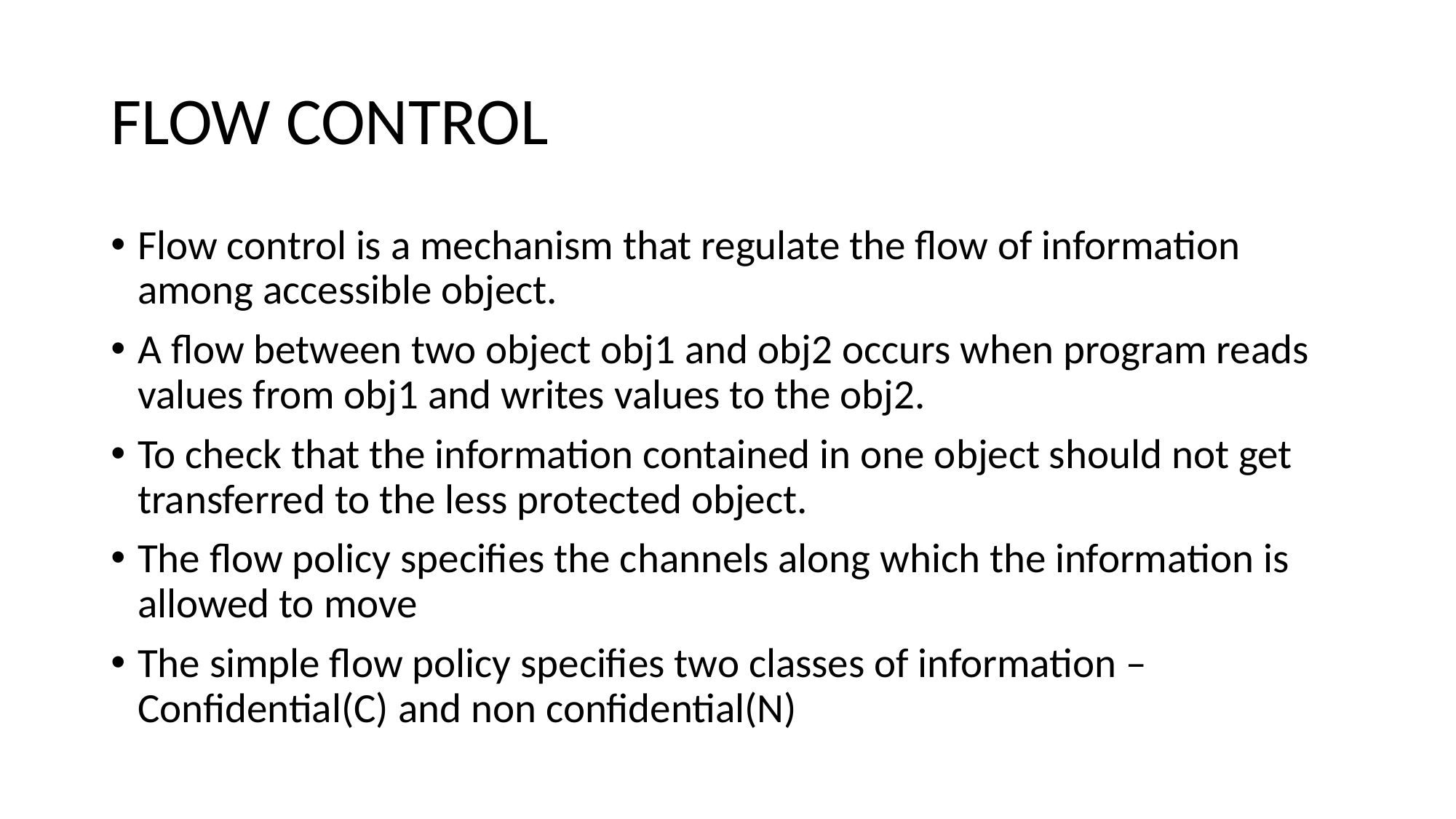

# FLOW CONTROL
Flow control is a mechanism that regulate the flow of information among accessible object.
A flow between two object obj1 and obj2 occurs when program reads values from obj1 and writes values to the obj2.
To check that the information contained in one object should not get transferred to the less protected object.
The flow policy specifies the channels along which the information is allowed to move
The simple flow policy specifies two classes of information –Confidential(C) and non confidential(N)